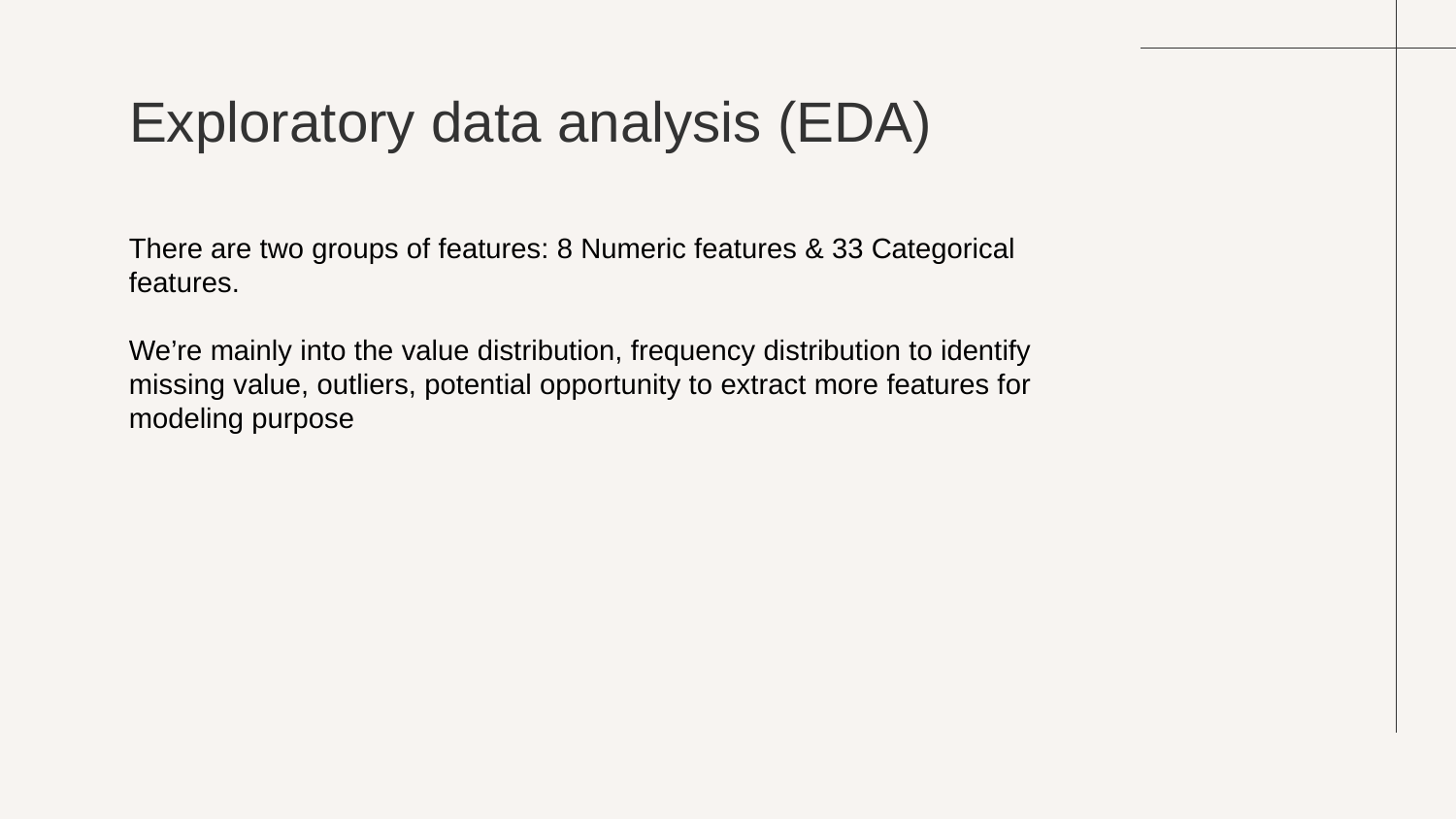

# Exploratory data analysis (EDA)
There are two groups of features: 8 Numeric features & 33 Categorical features.

We’re mainly into the value distribution, frequency distribution to identify missing value, outliers, potential opportunity to extract more features for modeling purpose